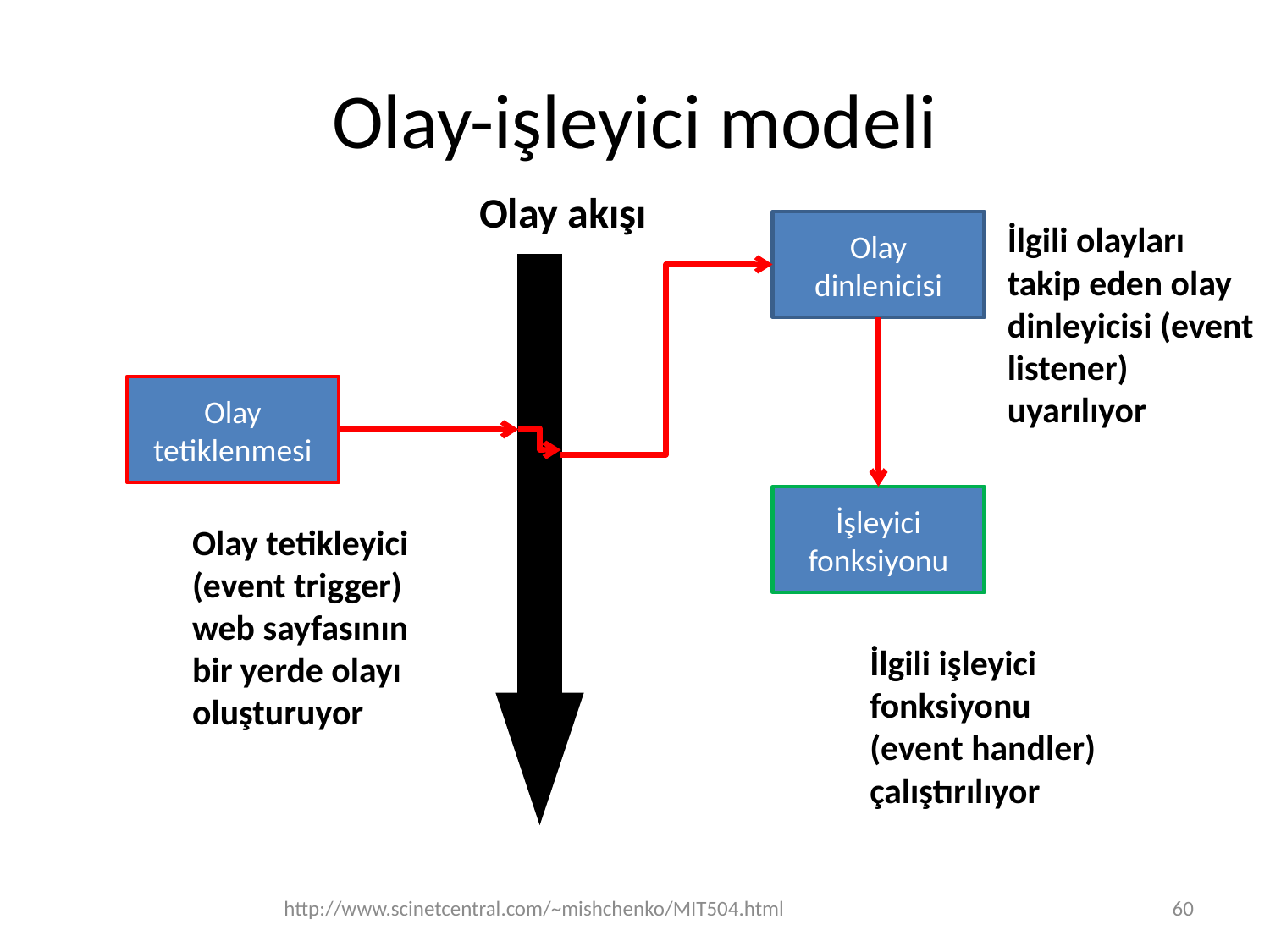

# Olay-işleyici modeli
Olay akışı
Olay dinlenicisi
İlgili olayları takip eden olay dinleyicisi (event listener) uyarılıyor
Olay tetiklenmesi
İşleyici fonksiyonu
Olay tetikleyici (event trigger) web sayfasının bir yerde olayı oluşturuyor
İlgili işleyici fonksiyonu (event handler) çalıştırılıyor
http://www.scinetcentral.com/~mishchenko/MIT504.html
60